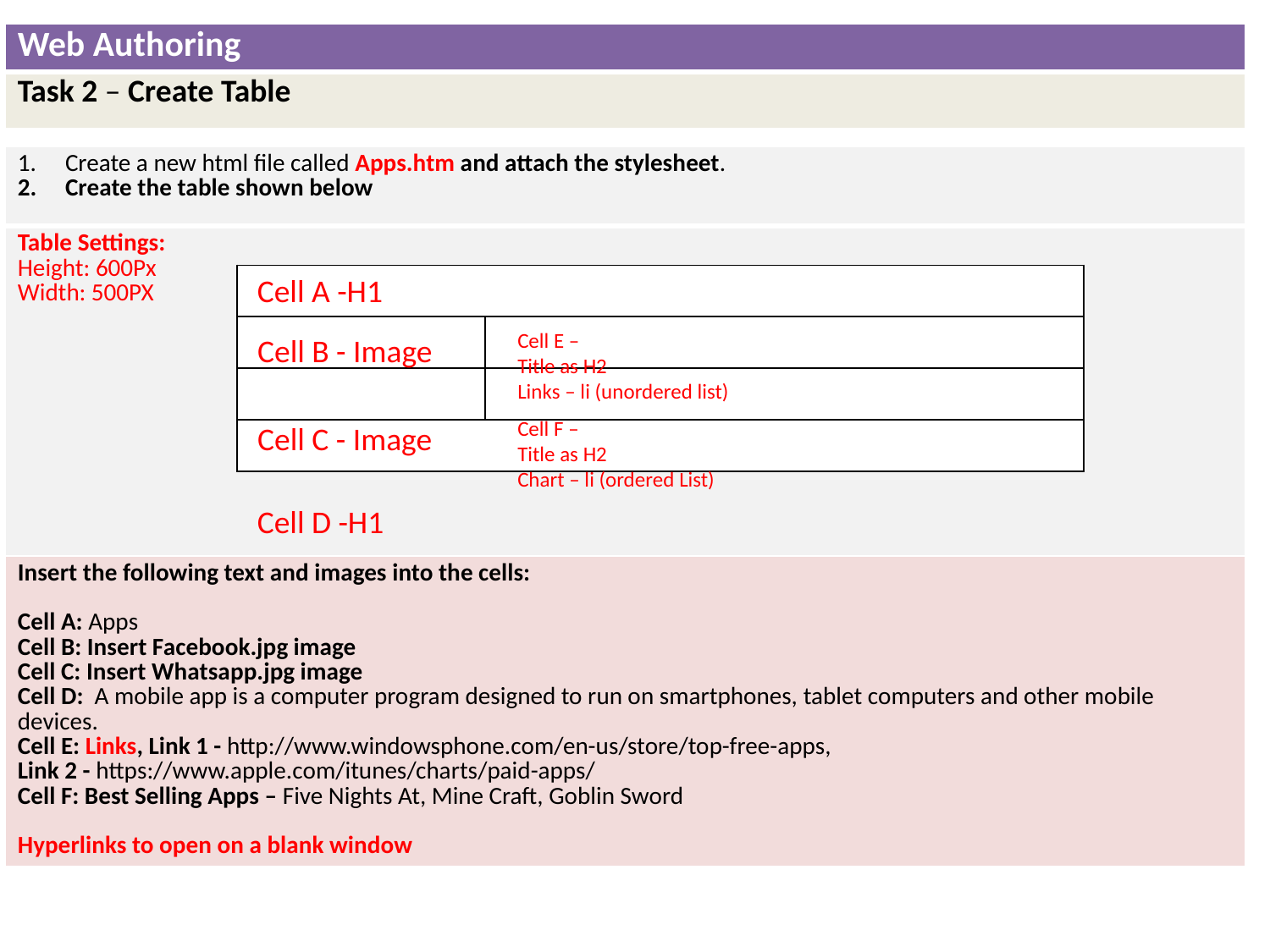

| Web Authoring |
| --- |
| Task 2 – Create Table |
| Create a new html file called Apps.htm and attach the stylesheet. Create the table shown below |
| --- |
| Table Settings: Height: 600Px Width: 500PX |
| Insert the following text and images into the cells: Cell A: Apps Cell B: Insert Facebook.jpg image Cell C: Insert Whatsapp.jpg image Cell D:  A mobile app is a computer program designed to run on smartphones, tablet computers and other mobile devices. Cell E: Links, Link 1 - http://www.windowsphone.com/en-us/store/top-free-apps, Link 2 - https://www.apple.com/itunes/charts/paid-apps/ Cell F: Best Selling Apps – Five Nights At, Mine Craft, Goblin Sword Hyperlinks to open on a blank window |
Cell A -H1
|  |  |
| --- | --- |
|  |  |
|  |  |
|  |  |
Cell E –
Title as H2
Links – li (unordered list)
Cell B - Image

Cell F –
Title as H2
Chart – li (ordered List)
Cell C - Image
Cell D -H1